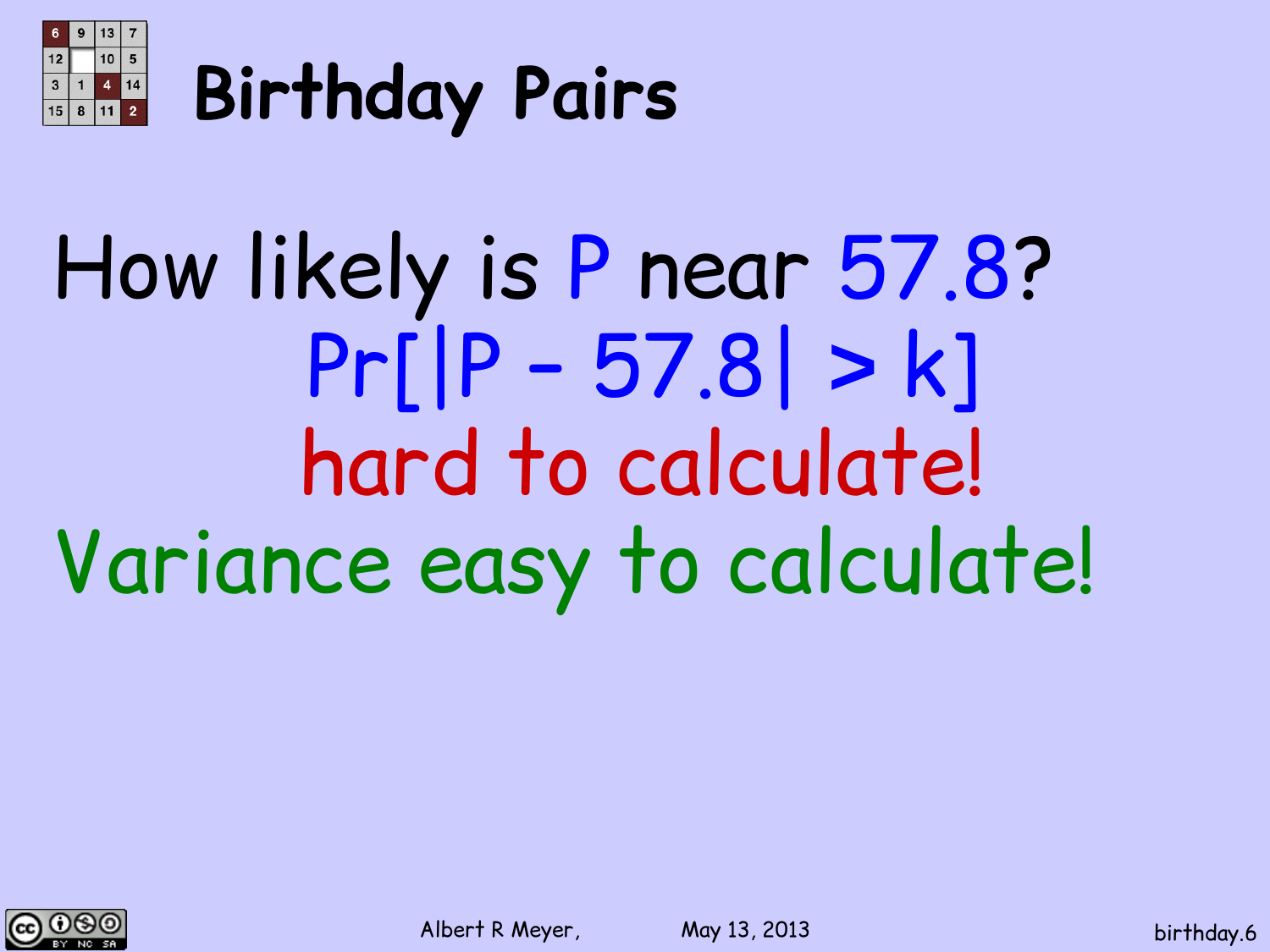

# Birthday Pairs
How likely is P near 57.8?
Pr[|P – 57.8| > k]
hard to calculate!
Variance easy to calculate!